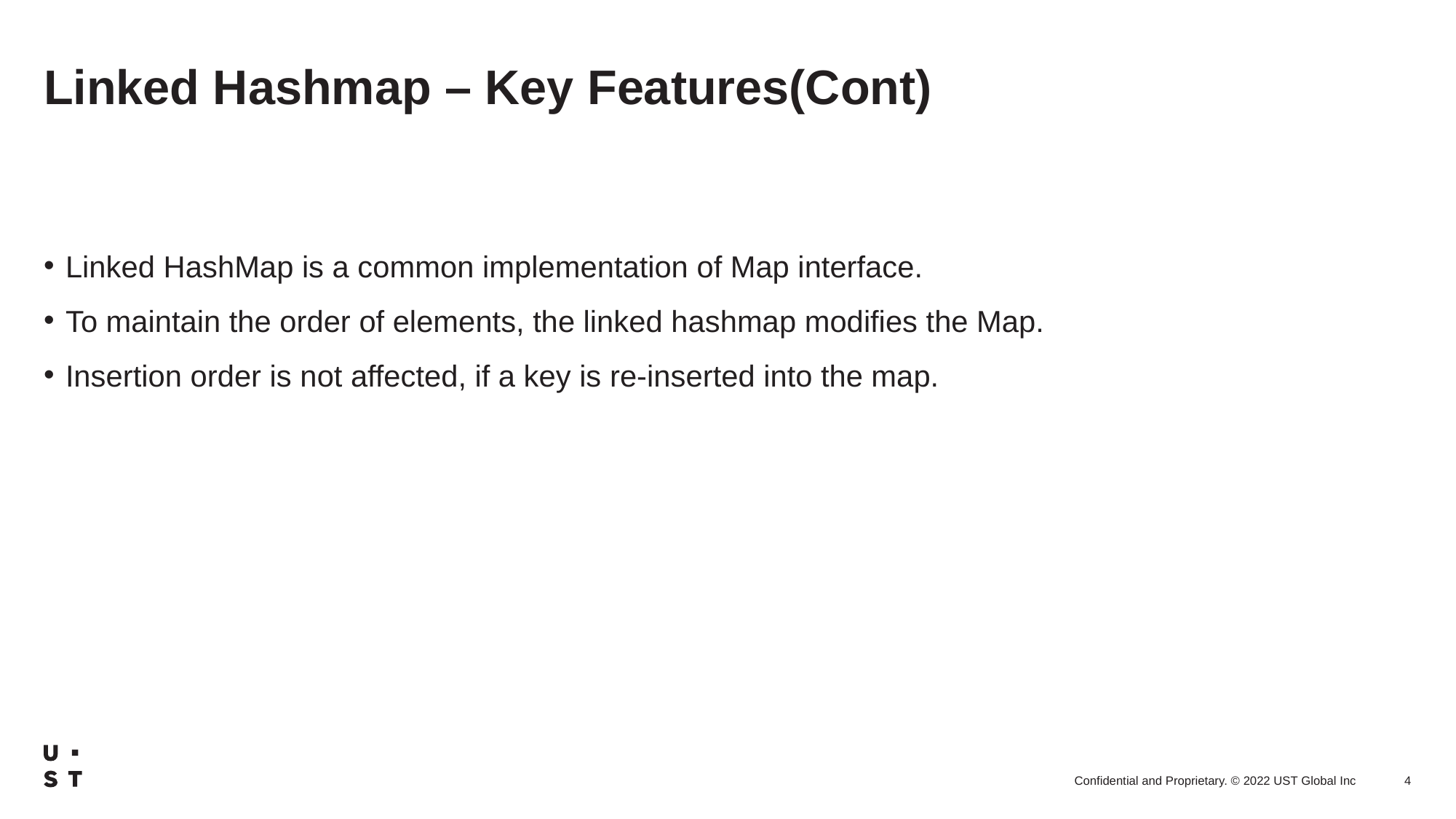

# Linked Hashmap – Key Features(Cont)
Linked HashMap is a common implementation of Map interface.
To maintain the order of elements, the linked hashmap modifies the Map.
Insertion order is not affected, if a key is re-inserted into the map.